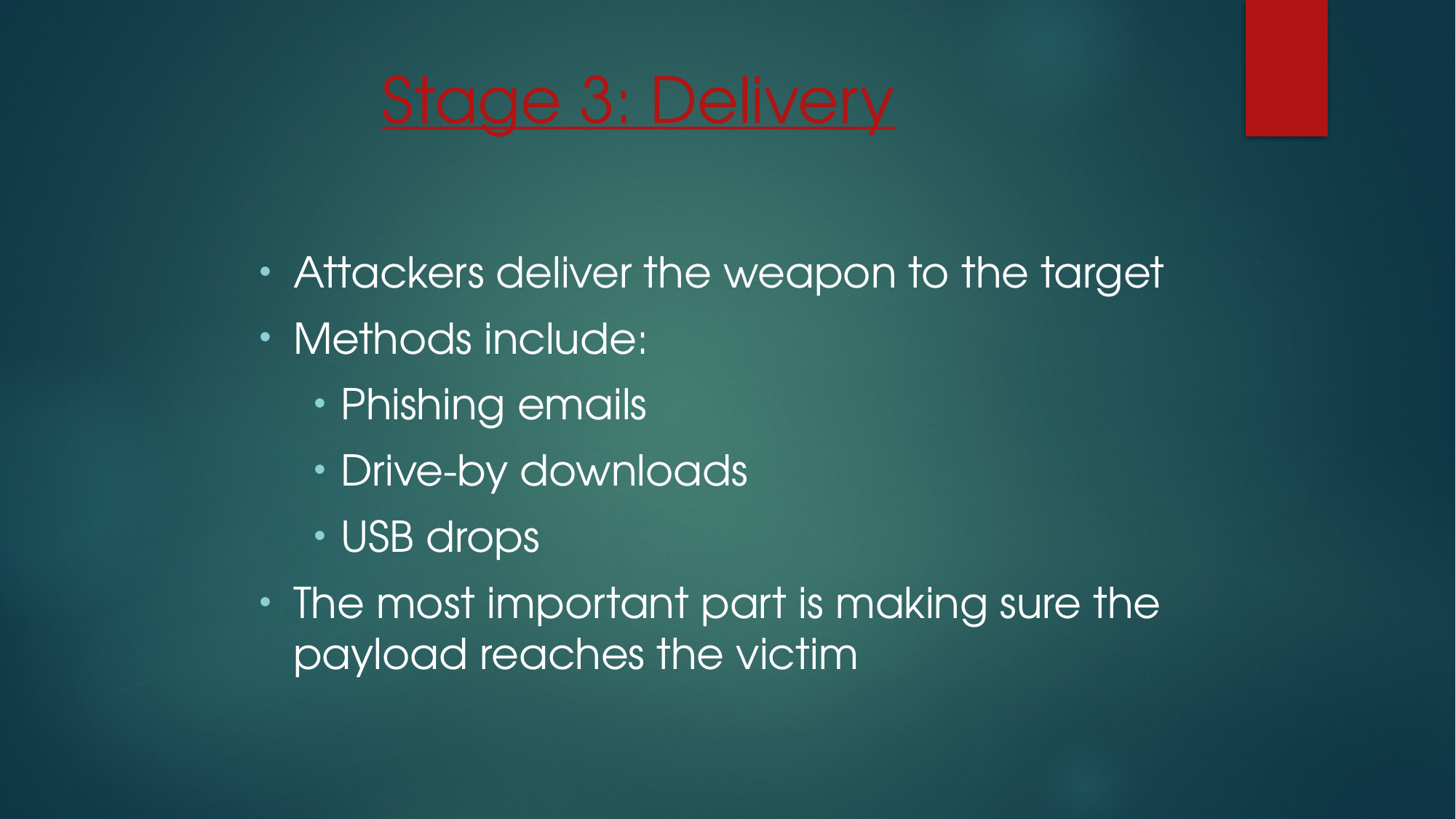

# Stage 3: Delivery

Attackers deliver the weapon to the target
Methods include:
Phishing emails
Drive-by downloads
USB drops
The most important part is making sure the payload reaches the victim